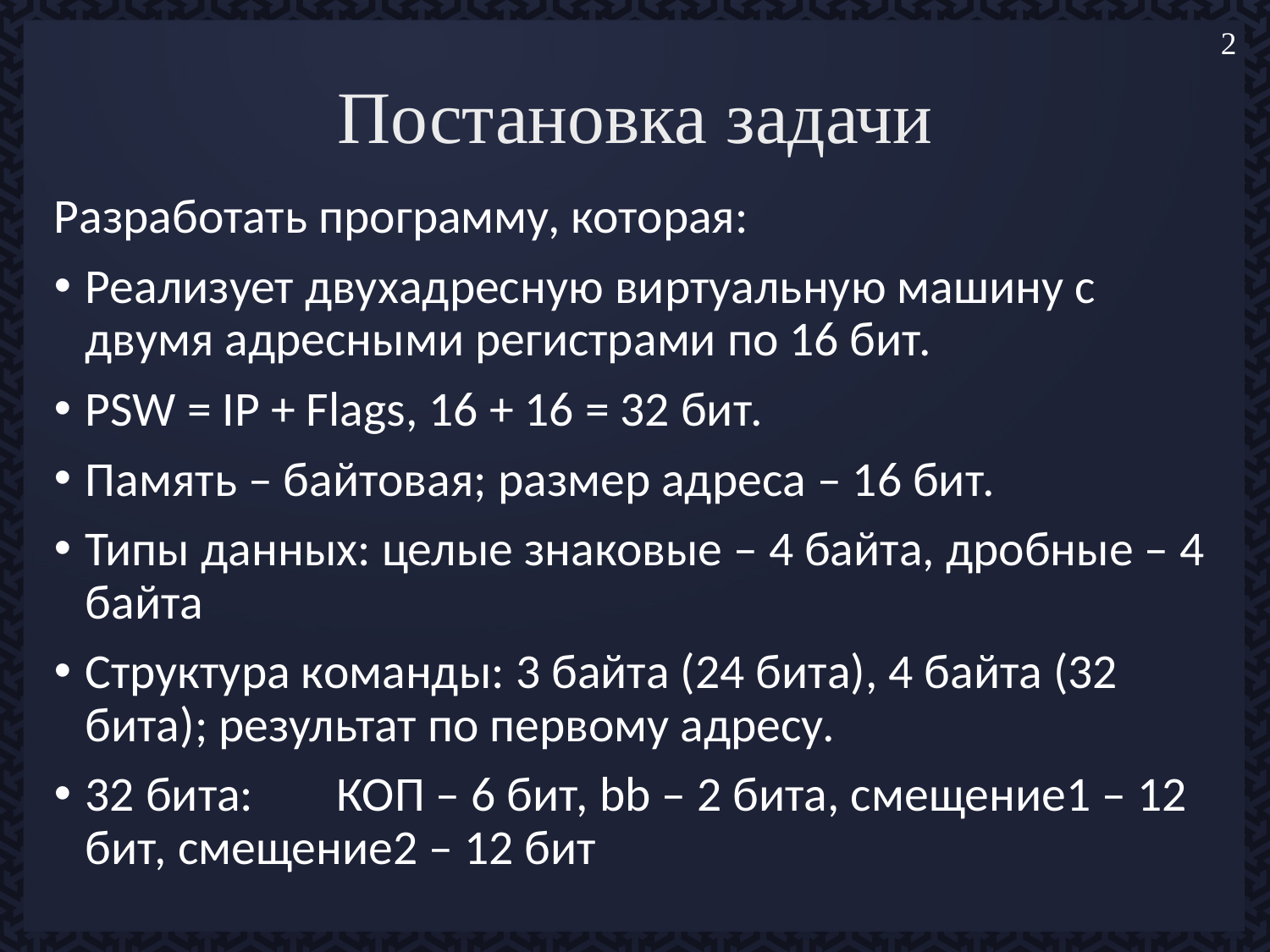

2
# Постановка задачи
Разработать программу, которая:
Реализует двухадресную виртуальную машину с двумя адресными регистрами по 16 бит.
PSW = IP + Flags, 16 + 16 = 32 бит.
Память – байтовая; размер адреса – 16 бит.
Типы данных: целые знаковые – 4 байта, дробные – 4 байта
Структура команды: 3 байта (24 бита), 4 байта (32 бита); результат по первому адресу.
32 бита: 	КОП – 6 бит, bb – 2 бита, смещение1 – 12 бит, смещение2 – 12 бит